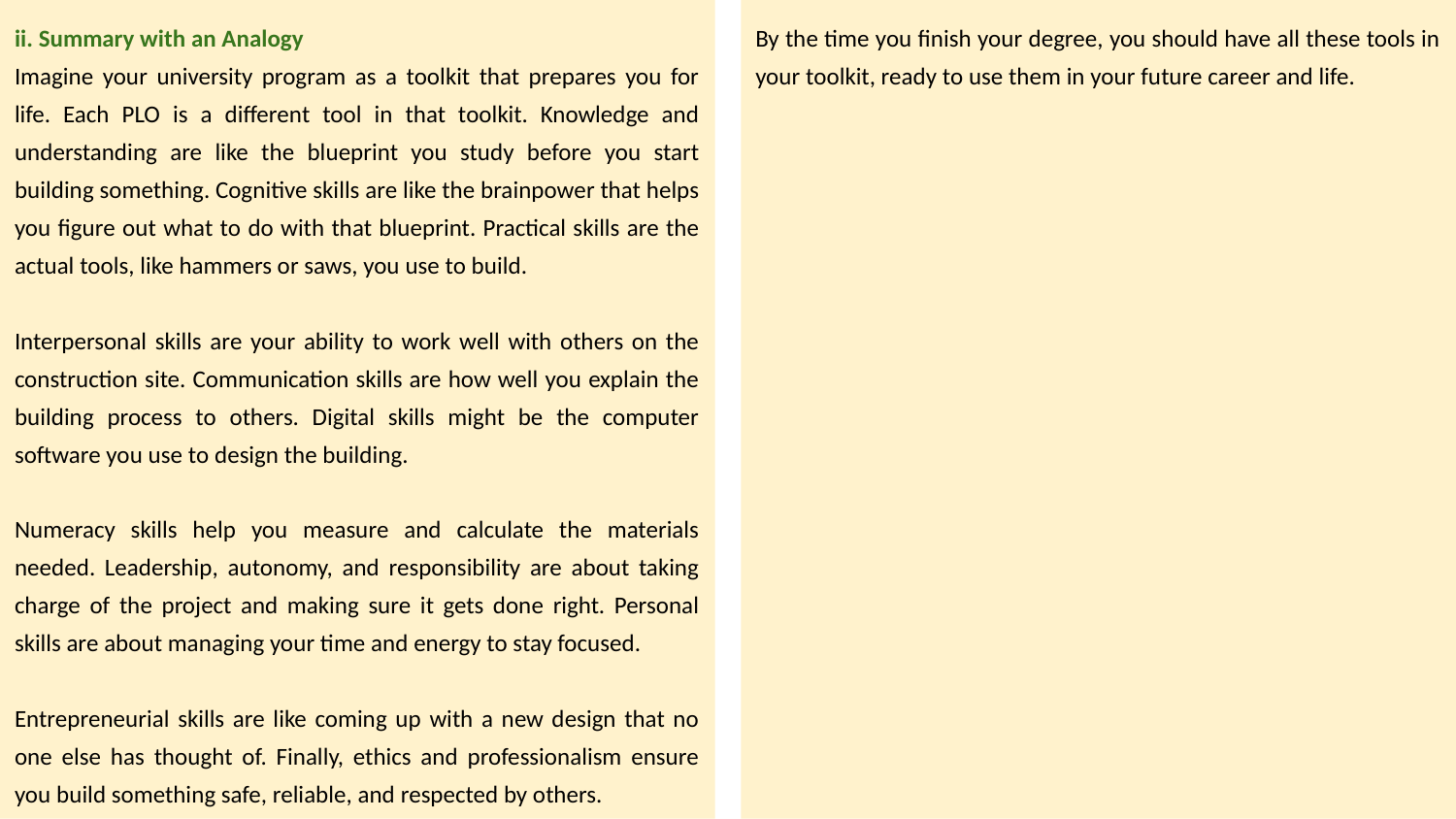

By the time you finish your degree, you should have all these tools in your toolkit, ready to use them in your future career and life.
ii. Summary with an Analogy
Imagine your university program as a toolkit that prepares you for life. Each PLO is a different tool in that toolkit. Knowledge and understanding are like the blueprint you study before you start building something. Cognitive skills are like the brainpower that helps you figure out what to do with that blueprint. Practical skills are the actual tools, like hammers or saws, you use to build.

Interpersonal skills are your ability to work well with others on the construction site. Communication skills are how well you explain the building process to others. Digital skills might be the computer software you use to design the building.

Numeracy skills help you measure and calculate the materials needed. Leadership, autonomy, and responsibility are about taking charge of the project and making sure it gets done right. Personal skills are about managing your time and energy to stay focused.

Entrepreneurial skills are like coming up with a new design that no one else has thought of. Finally, ethics and professionalism ensure you build something safe, reliable, and respected by others.